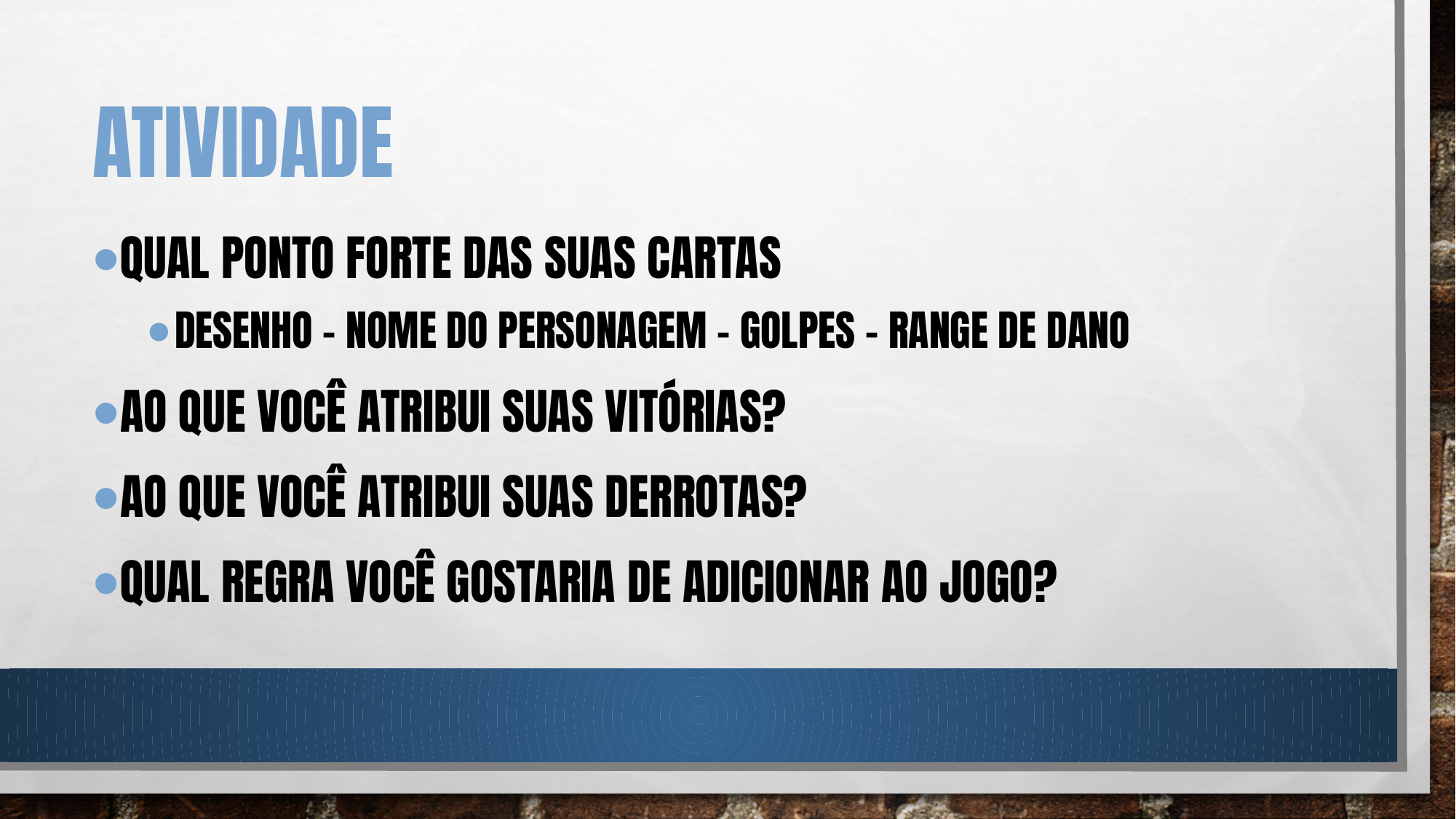

# Atividade
Qual ponto forte das suas cartas
Desenho – Nome do Personagem – Golpes – Range de Dano
Ao que você atribui suas vitórias?
Ao que você atribui suas derrotas?
Qual regra você gostaria de adicionar ao jogo?